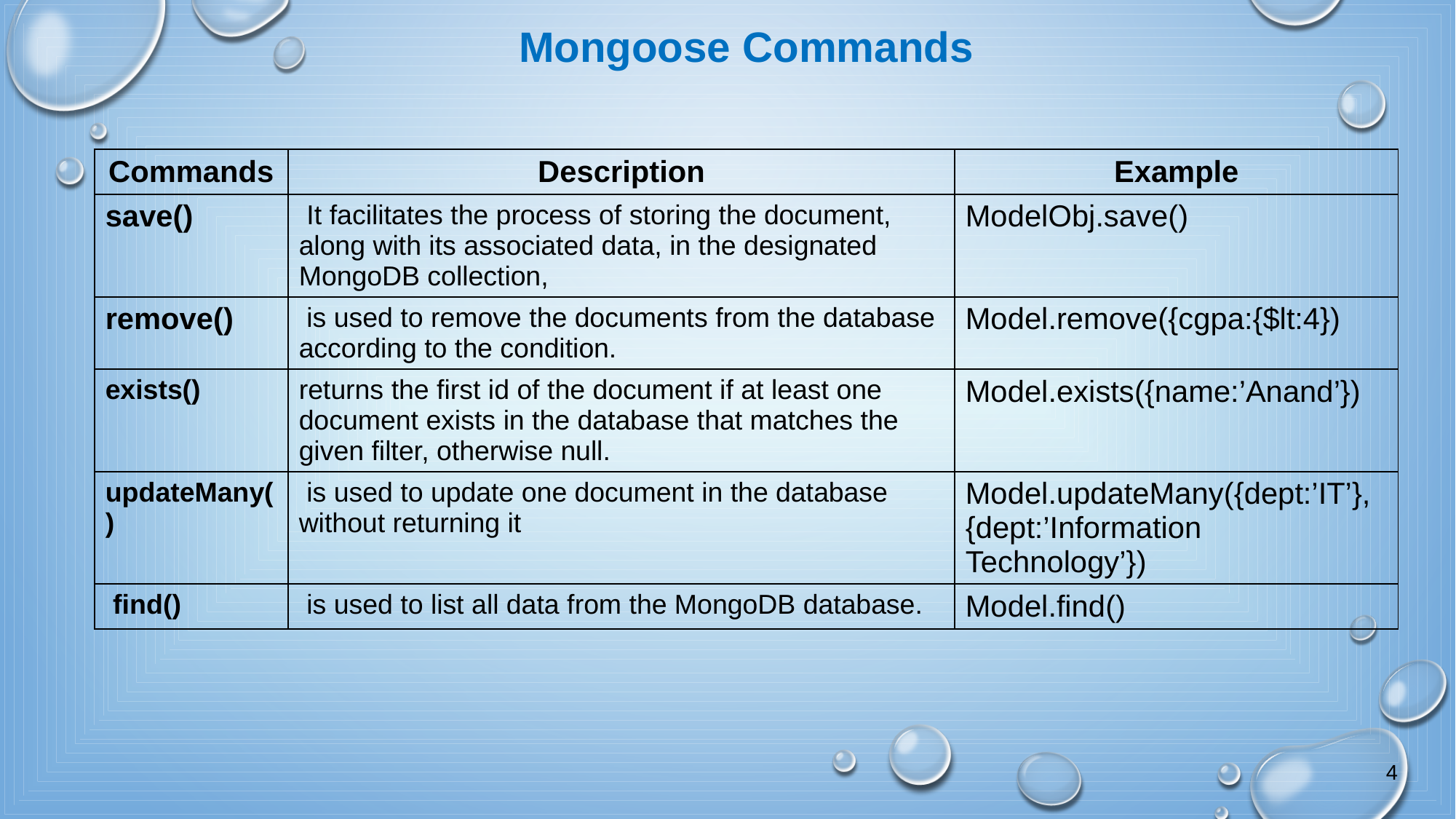

Mongoose Commands
| Commands | Description | Example |
| --- | --- | --- |
| save() | It facilitates the process of storing the document, along with its associated data, in the designated MongoDB collection, | ModelObj.save() |
| remove() | is used to remove the documents from the database according to the condition. | Model.remove({cgpa:{$lt:4}) |
| exists() | returns the first id of the document if at least one document exists in the database that matches the given filter, otherwise null. | Model.exists({name:’Anand’}) |
| updateMany() | is used to update one document in the database without returning it | Model.updateMany({dept:’IT’}, {dept:’Information Technology’}) |
| find() | is used to list all data from the MongoDB database. | Model.find() |
4